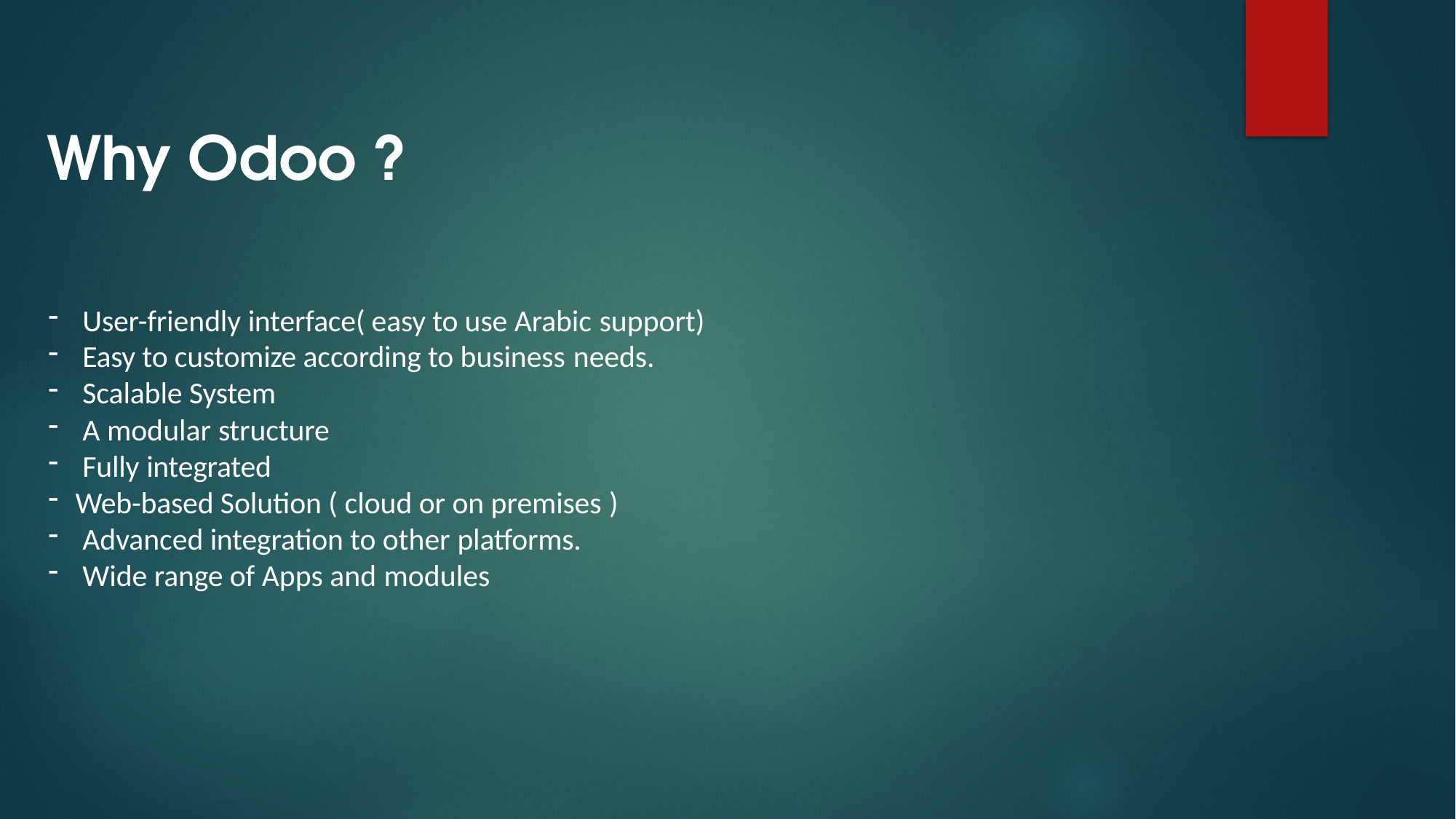

Why Odoo ?

User-friendly interface( easy to use Arabic support)
Easy to customize according to business needs.
Scalable System
A modular structure
Fully integrated
Web-based Solution ( cloud or on premises )
Advanced integration to other platforms.
Wide range of Apps and modules